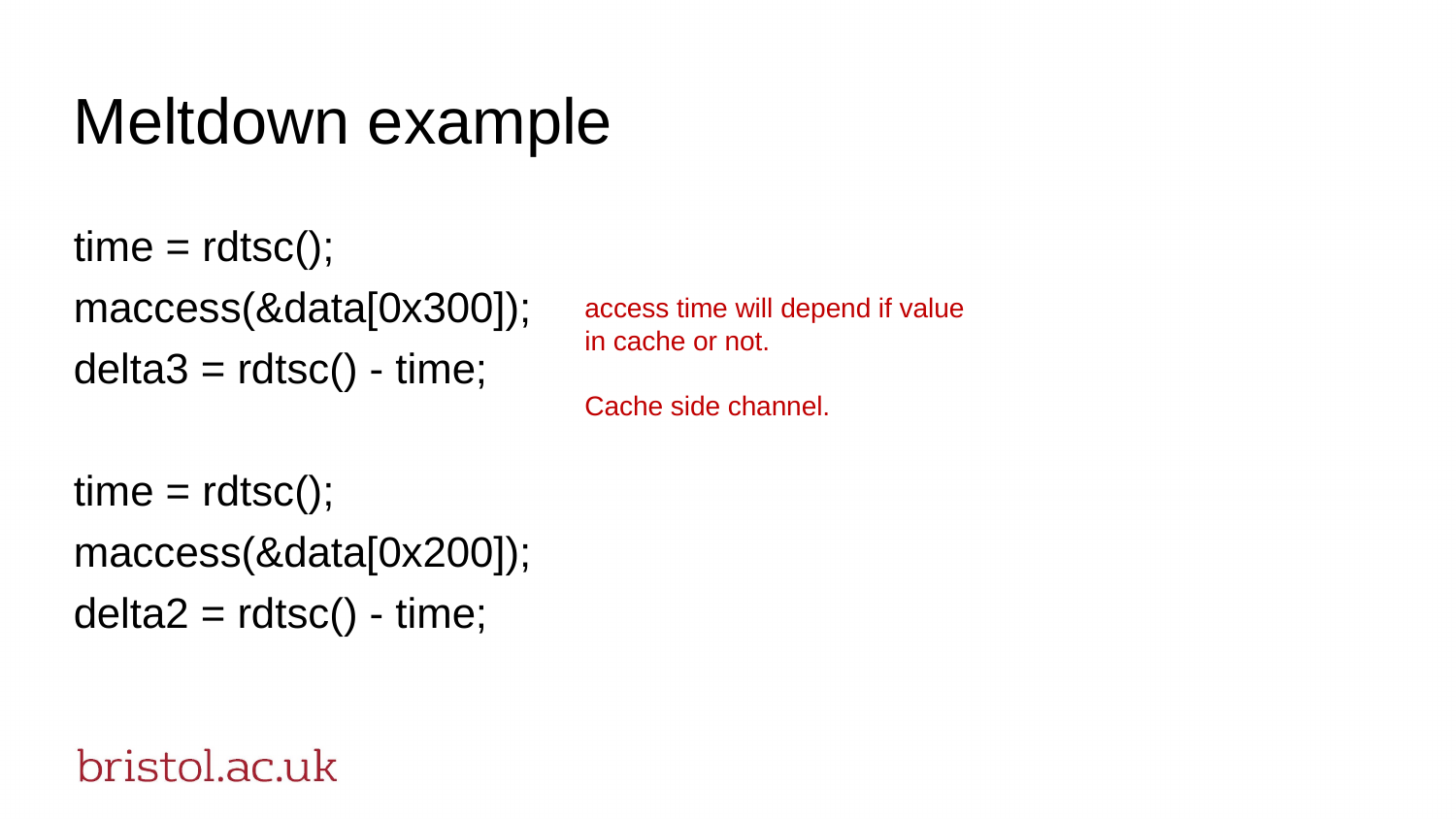

# Meltdown example
time = rdtsc();
maccess(&data[0x300]);
delta3 = rdtsc() - time;

time = rdtsc();
maccess(&data[0x200]);
delta2 = rdtsc() - time;
access time will depend if value
in cache or not.

Cache side channel.